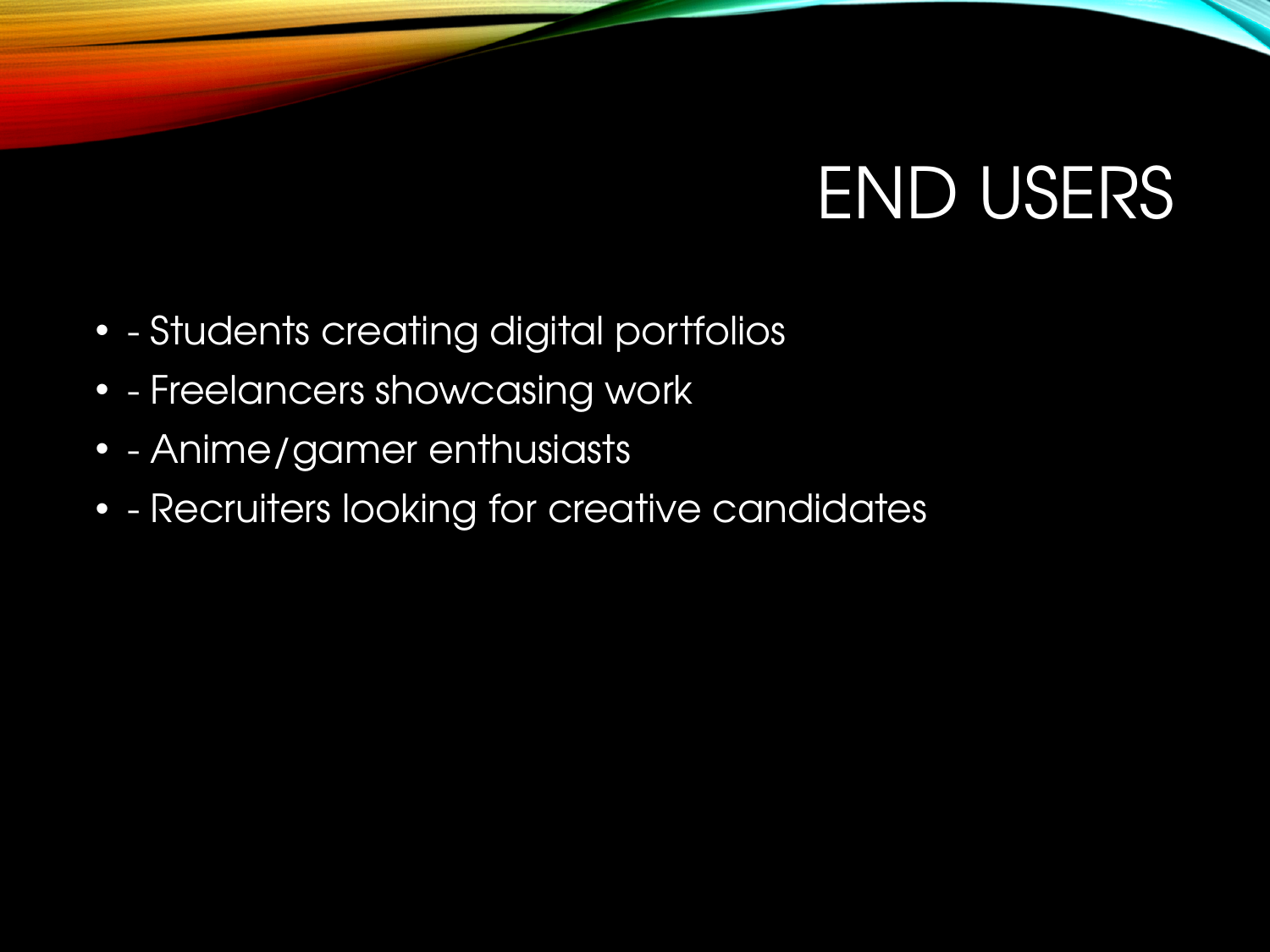

# End Users
- Students creating digital portfolios
- Freelancers showcasing work
- Anime/gamer enthusiasts
- Recruiters looking for creative candidates